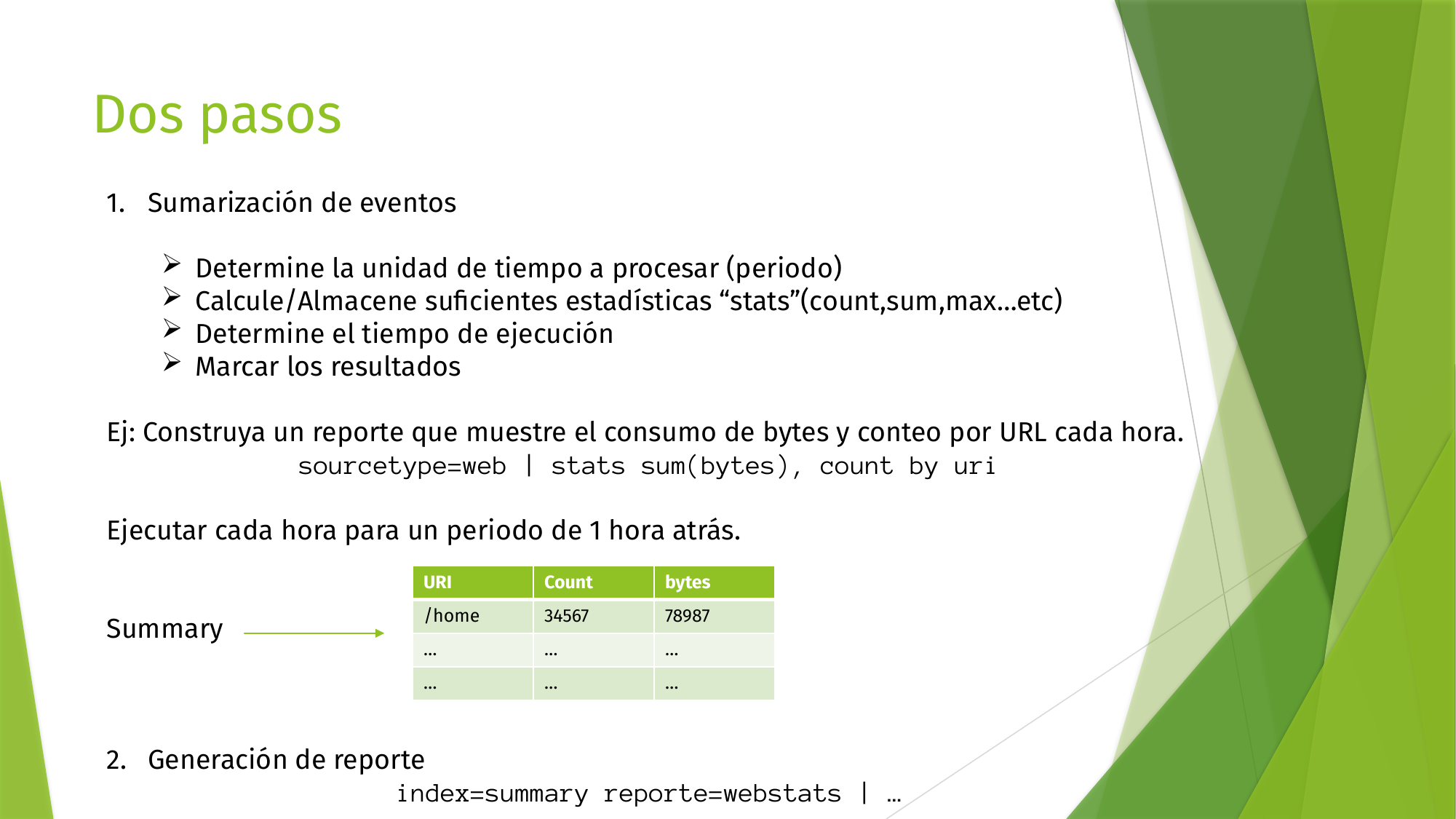

# Dos pasos
Sumarización de eventos

Determine la unidad de tiempo a procesar (periodo)
Calcule/Almacene suficientes estadísticas “stats”(count,sum,max…etc)
Determine el tiempo de ejecución
Marcar los resultados

Ej: Construya un reporte que muestre el consumo de bytes y conteo por URL cada hora.
sourcetype=web | stats sum(bytes), count by uri

Ejecutar cada hora para un periodo de 1 hora atrás.

Summary

Generación de reporte
index=summary reporte=webstats | …

| URI | Count | bytes |
| --- | --- | --- |
| /home | 34567 | 78987 |
| … | … | … |
| … | … | … |